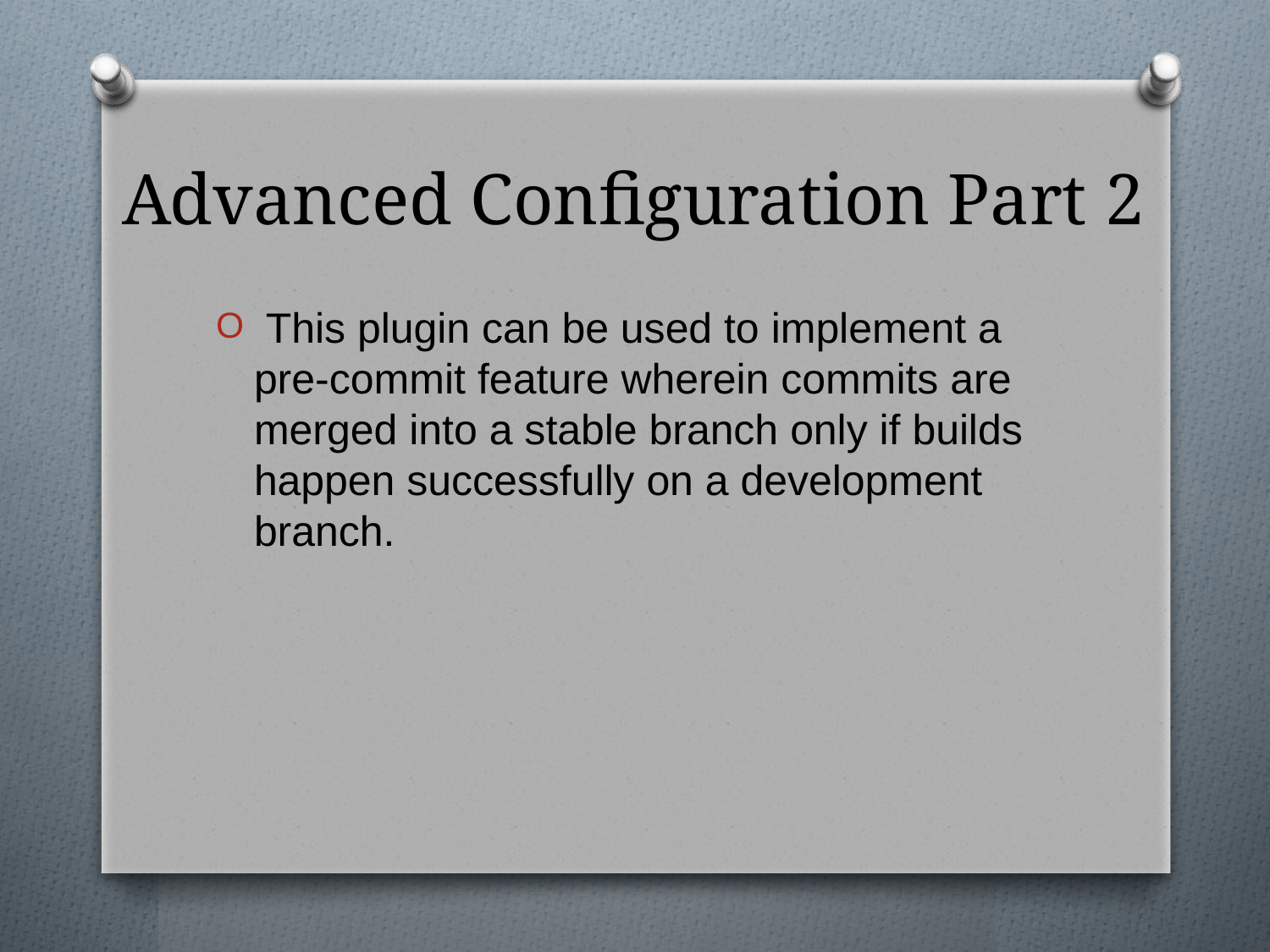

# Advanced Configuration Part 2
 This plugin can be used to implement a pre-commit feature wherein commits are merged into a stable branch only if builds happen successfully on a development branch.